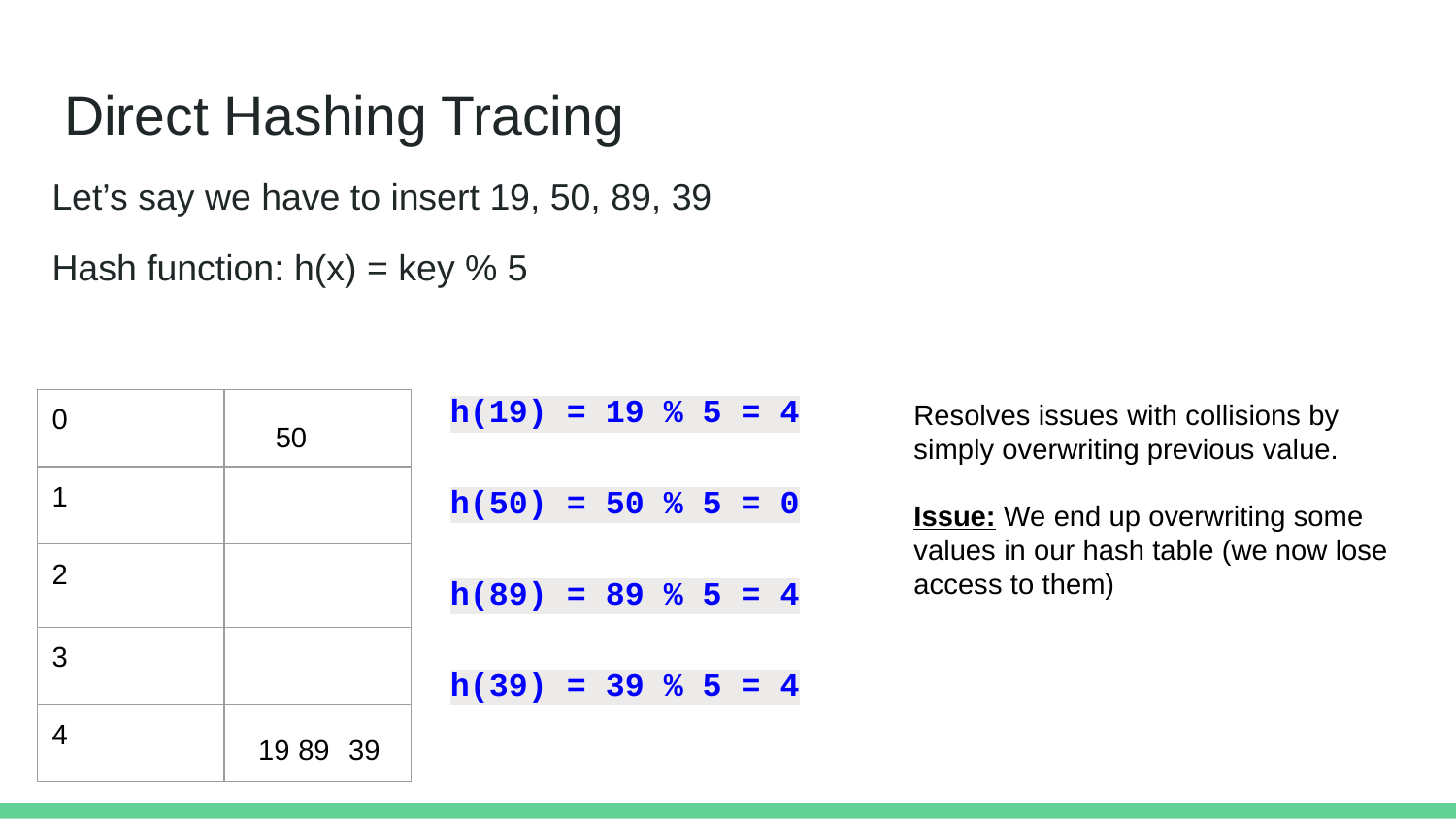

# Direct Hashing Tracing
Let’s say we have to insert 19, 50, 89, 39
Hash function: h(x) = key % 5

h(19) = 19 % 5 = 4​
Resolves issues with collisions by         simply overwriting previous value.

Issue: We end up overwriting some values in our hash table (we now lose access to them)

​
​

| 0 |  |
| --- | --- |
| 1 |  |
| 2 |  |
| 3 |  |
| 4 |  |
50
h(50) = 50 % 5 = 0
h(89) = 89 % 5 = 4
h(39) = 39 % 5 = 4​
19
89
39